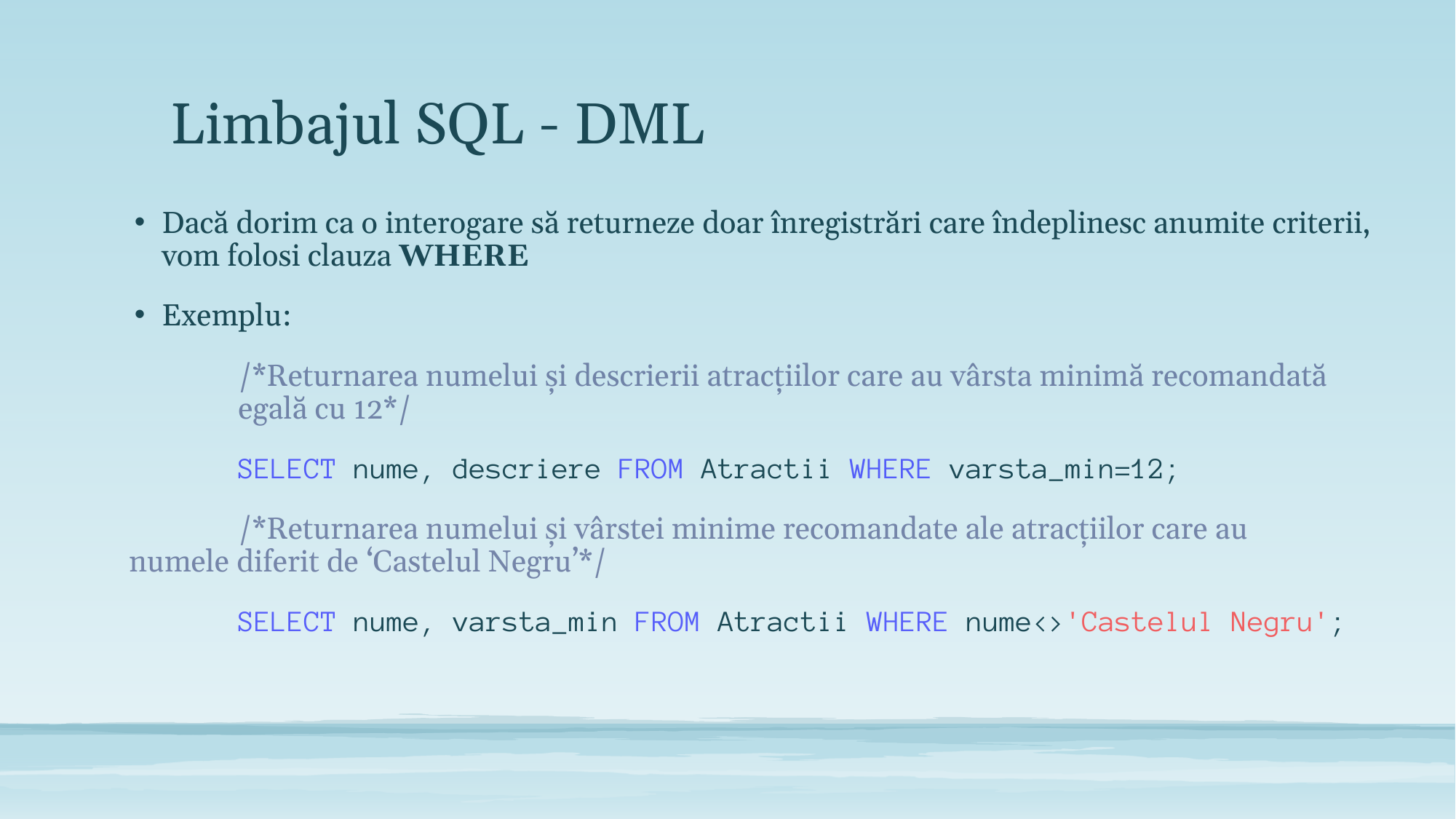

# Limbajul SQL - DML
Dacă dorim ca o interogare să returneze doar înregistrări care îndeplinesc anumite criterii, vom folosi clauza WHERE
Exemplu:
	/*Returnarea numelui și descrierii atracțiilor care au vârsta minimă recomandată 	egală cu 12*/
	SELECT nume, descriere FROM Atractii WHERE varsta_min=12;
	/*Returnarea numelui și vârstei minime recomandate ale atracțiilor care au 	numele diferit de ‘Castelul Negru’*/
	SELECT nume, varsta_min FROM Atractii WHERE nume<>'Castelul Negru';